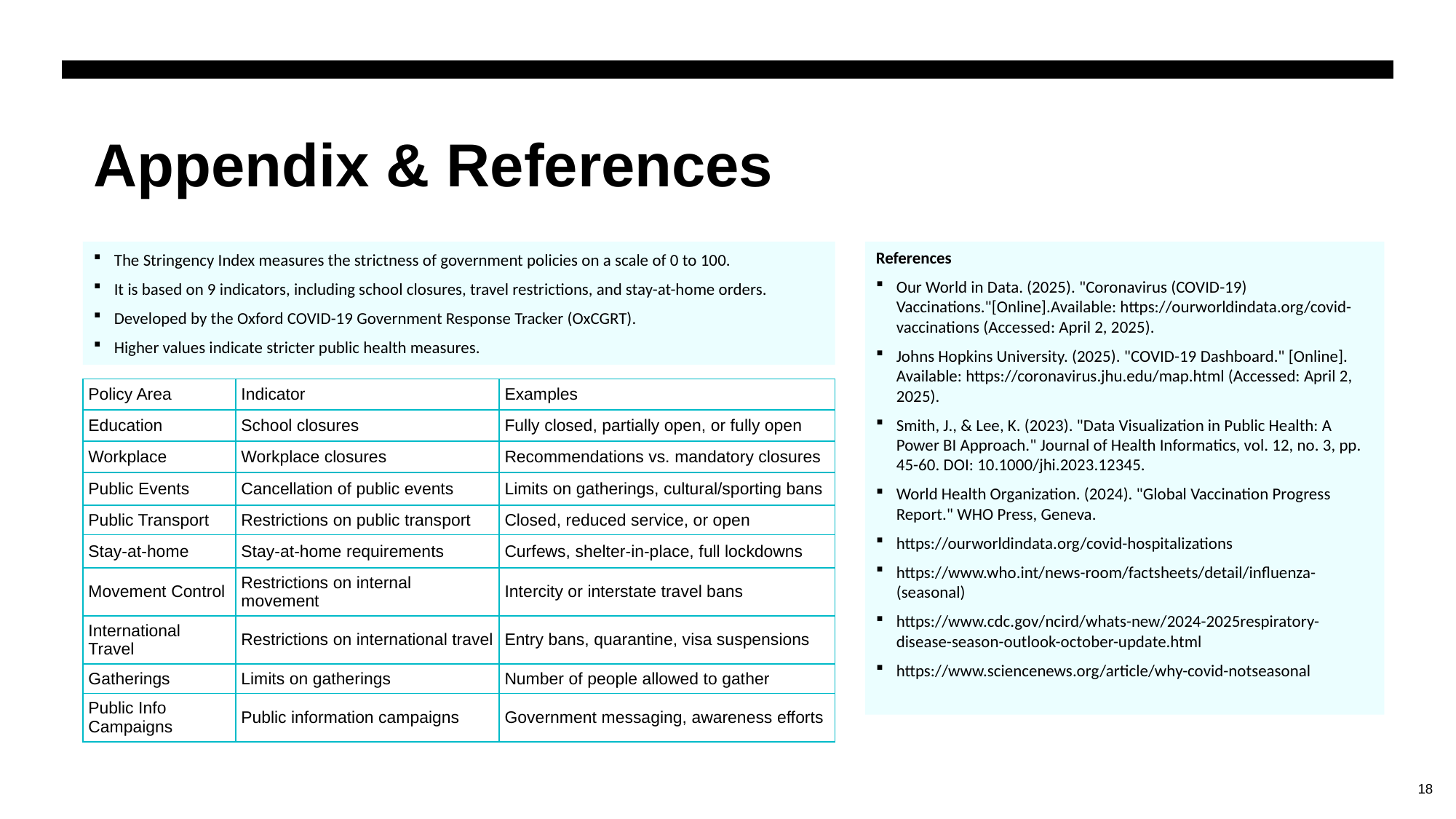

# Appendix & References
The Stringency Index measures the strictness of government policies on a scale of 0 to 100.
It is based on 9 indicators, including school closures, travel restrictions, and stay-at-home orders.
Developed by the Oxford COVID-19 Government Response Tracker (OxCGRT).
Higher values indicate stricter public health measures.
References
Our World in Data. (2025). "Coronavirus (COVID-19) Vaccinations."[Online].Available: https://ourworldindata.org/covid-vaccinations (Accessed: April 2, 2025).
Johns Hopkins University. (2025). "COVID-19 Dashboard." [Online]. Available: https://coronavirus.jhu.edu/map.html (Accessed: April 2, 2025).
Smith, J., & Lee, K. (2023). "Data Visualization in Public Health: A Power BI Approach." Journal of Health Informatics, vol. 12, no. 3, pp. 45-60. DOI: 10.1000/jhi.2023.12345.
World Health Organization. (2024). "Global Vaccination Progress Report." WHO Press, Geneva.
https://ourworldindata.org/covid-hospitalizations
https://www.who.int/news-room/factsheets/detail/influenza-(seasonal)
https://www.cdc.gov/ncird/whats-new/2024-2025respiratory-disease-season-outlook-october-update.html
https://www.sciencenews.org/article/why-covid-notseasonal
| Policy Area | Indicator | Examples |
| --- | --- | --- |
| Education | School closures | Fully closed, partially open, or fully open |
| Workplace | Workplace closures | Recommendations vs. mandatory closures |
| Public Events | Cancellation of public events | Limits on gatherings, cultural/sporting bans |
| Public Transport | Restrictions on public transport | Closed, reduced service, or open |
| Stay-at-home | Stay-at-home requirements | Curfews, shelter-in-place, full lockdowns |
| Movement Control | Restrictions on internal movement | Intercity or interstate travel bans |
| International Travel | Restrictions on international travel | Entry bans, quarantine, visa suspensions |
| Gatherings | Limits on gatherings | Number of people allowed to gather |
| Public Info Campaigns | Public information campaigns | Government messaging, awareness efforts |
18